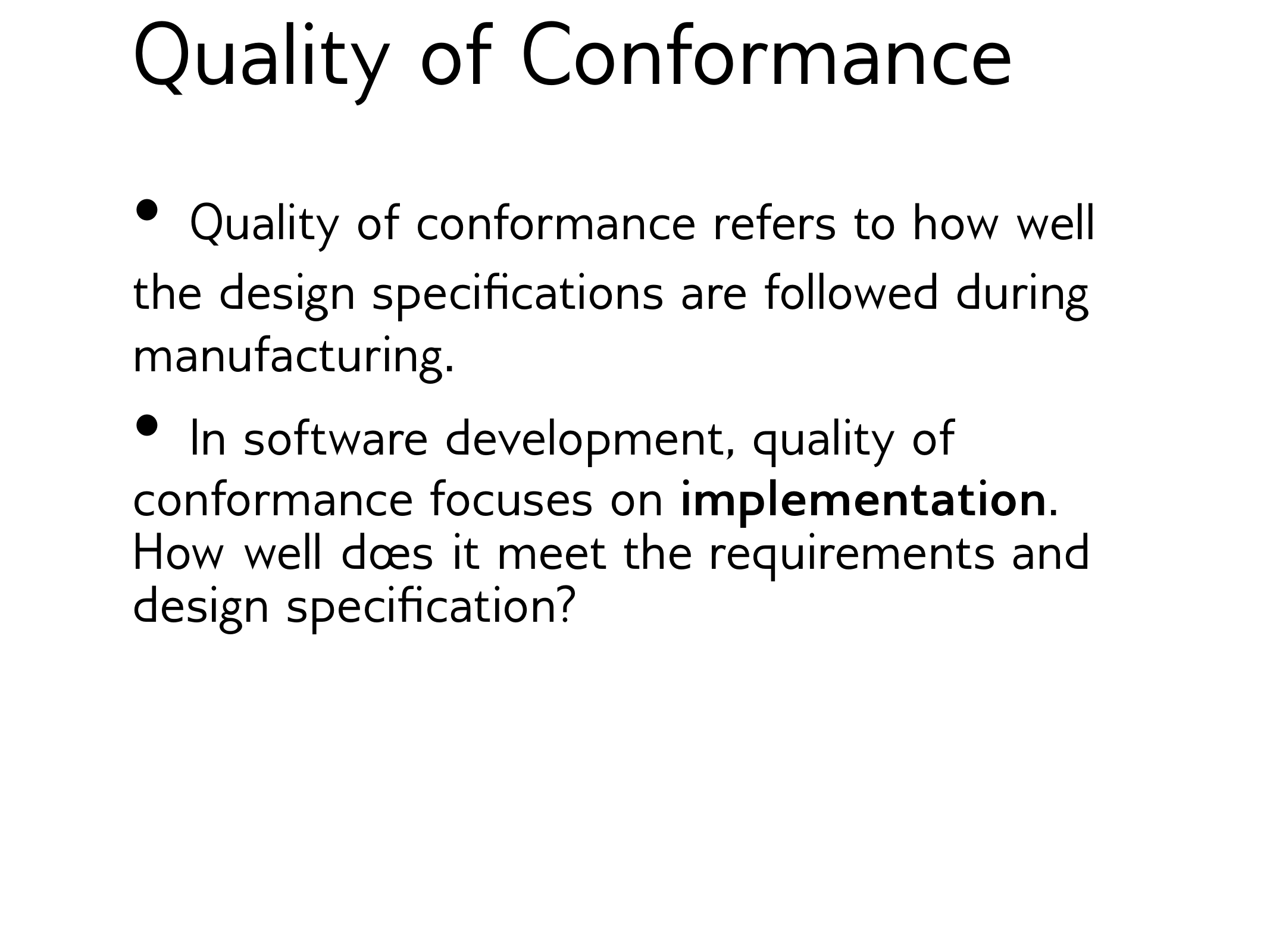

Quality of Conformance

• Quality of conformance refers to how well the design specifications are followed during manufacturing.
• In software development, quality of conformance focuses on implementation. How well does it meet the requirements and design specification?